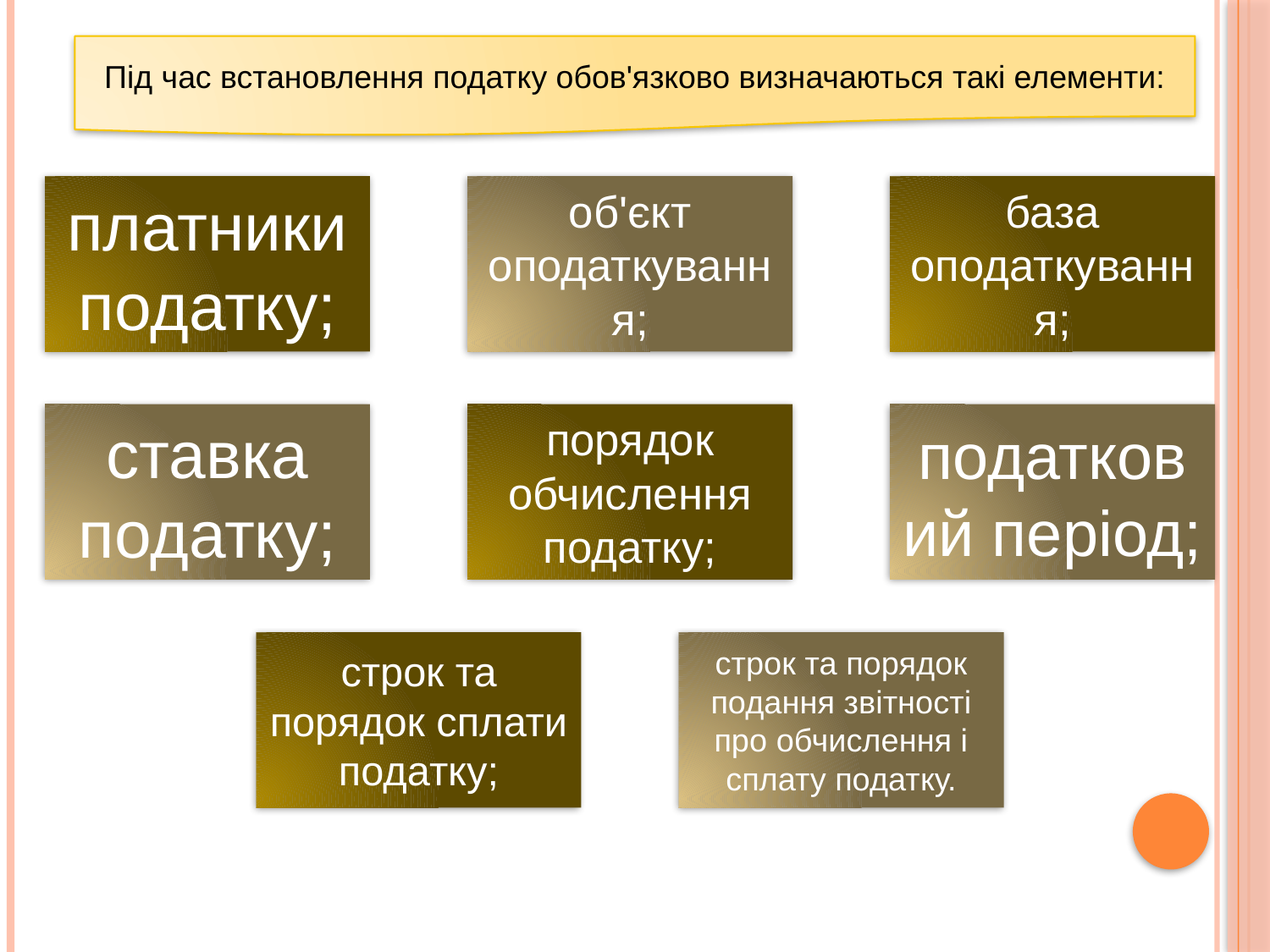

Під час встановлення податку обов'язково визначаються такі елементи:
платники податку;
об'єкт оподаткування;
база оподаткування;
ставка податку;
порядок обчислення податку;
податковий період;
строк та порядок сплати податку;
строк та порядок подання звітності про обчислення і сплату податку.